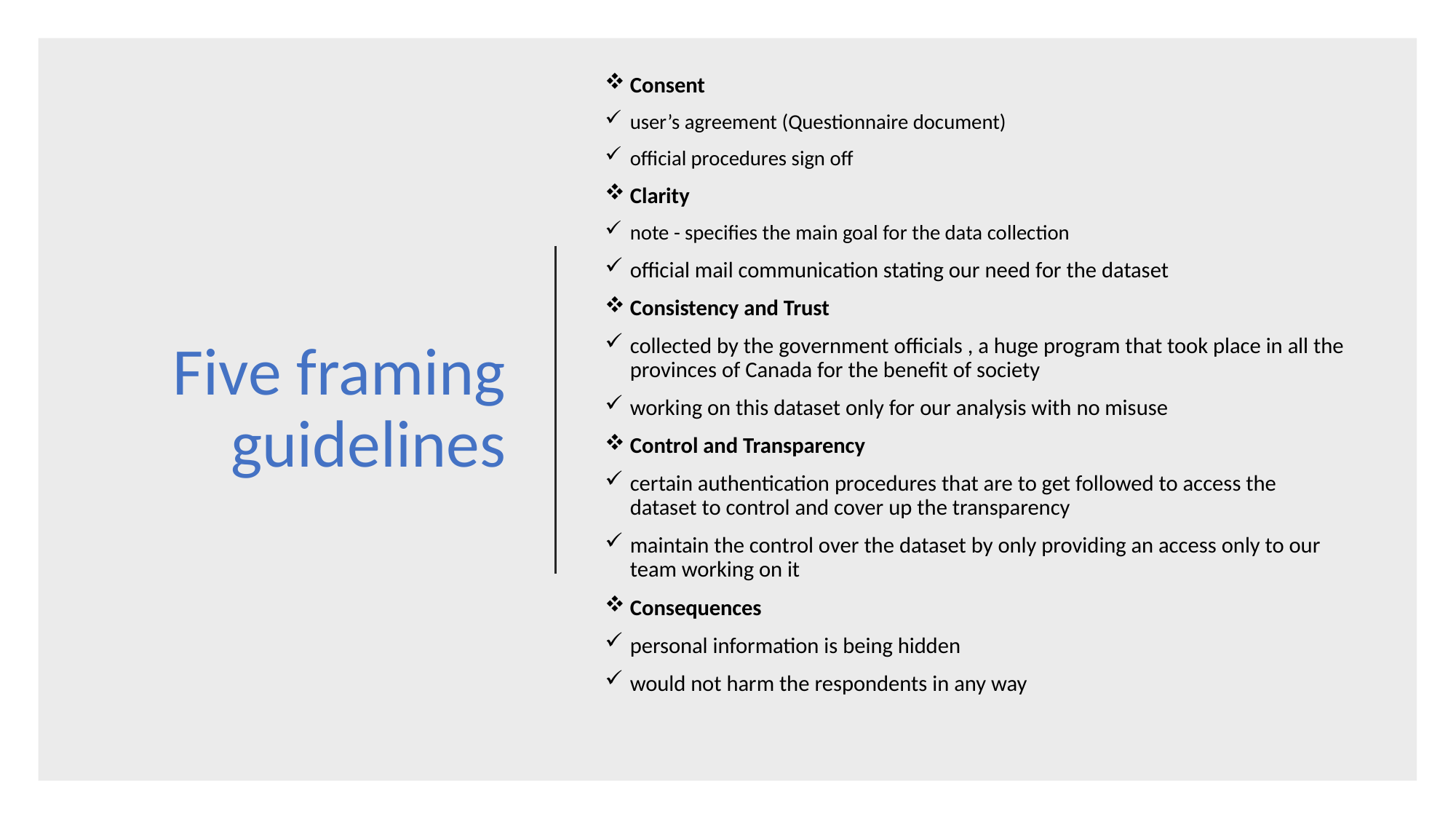

Consent
user’s agreement (Questionnaire document)
official procedures sign off
Clarity
note - specifies the main goal for the data collection
official mail communication stating our need for the dataset
Consistency and Trust
collected by the government officials , a huge program that took place in all the provinces of Canada for the benefit of society
working on this dataset only for our analysis with no misuse
Control and Transparency
certain authentication procedures that are to get followed to access the dataset to control and cover up the transparency
maintain the control over the dataset by only providing an access only to our team working on it
Consequences
personal information is being hidden
would not harm the respondents in any way
# Five framing guidelines